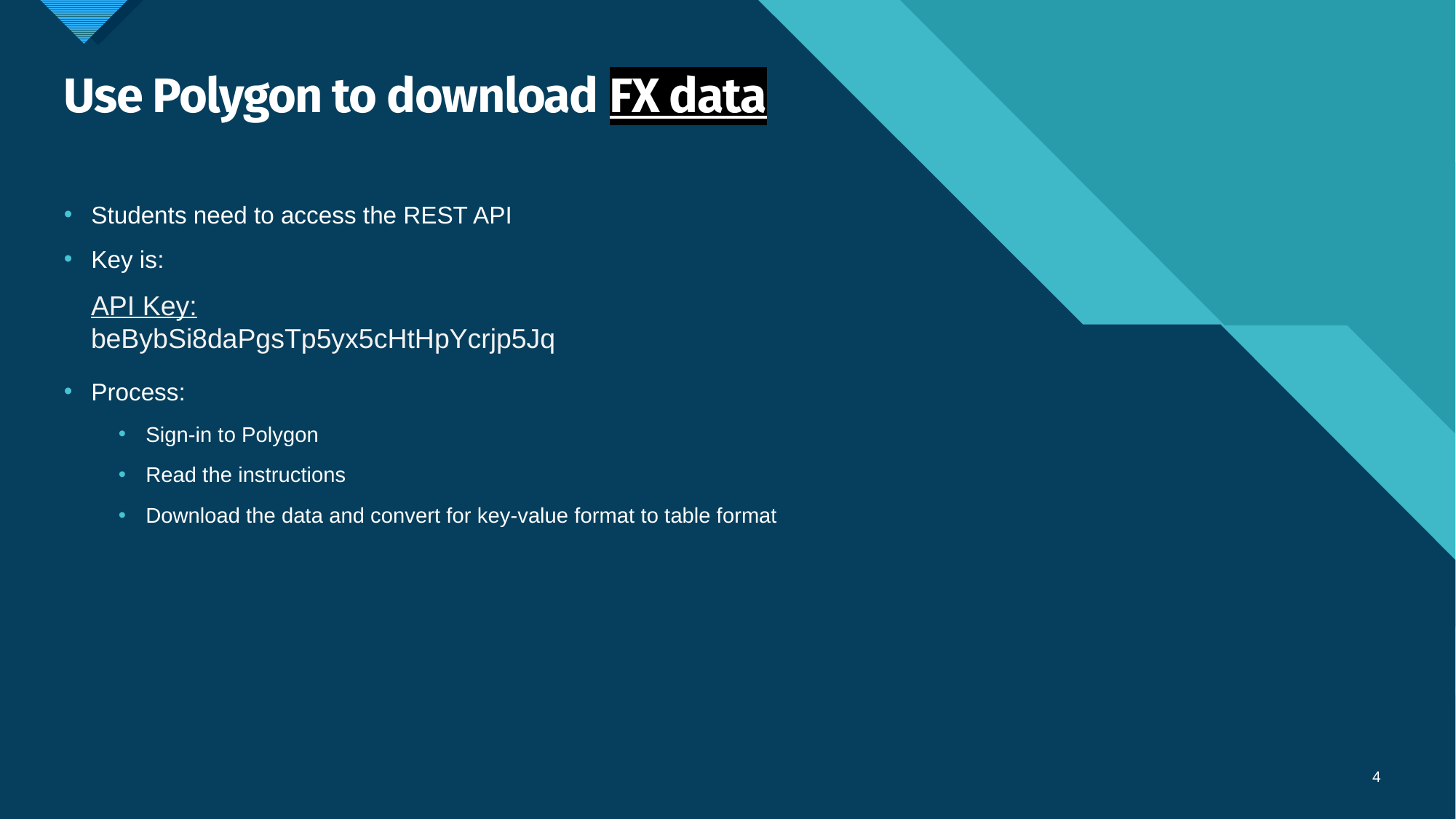

# Use Polygon to download FX data
Students need to access the REST API
Key is:

Process:
Sign-in to Polygon
Read the instructions
Download the data and convert for key-value format to table format
API Key:
beBybSi8daPgsTp5yx5cHtHpYcrjp5Jq
4